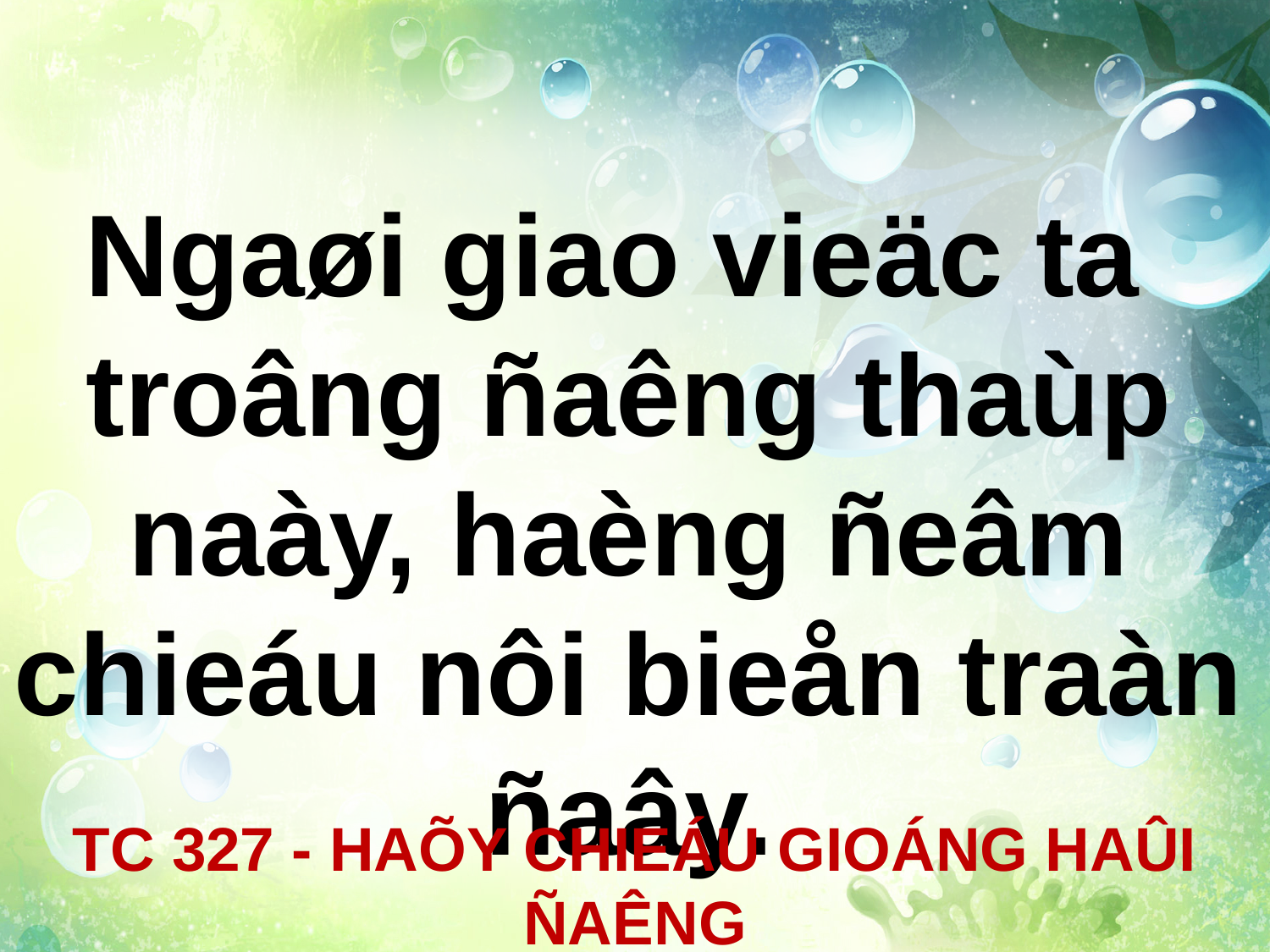

Ngaøi giao vieäc ta
troâng ñaêng thaùp naày, haèng ñeâm chieáu nôi bieån traàn ñaây.
TC 327 - HAÕY CHIEÁU GIOÁNG HAÛI ÑAÊNG